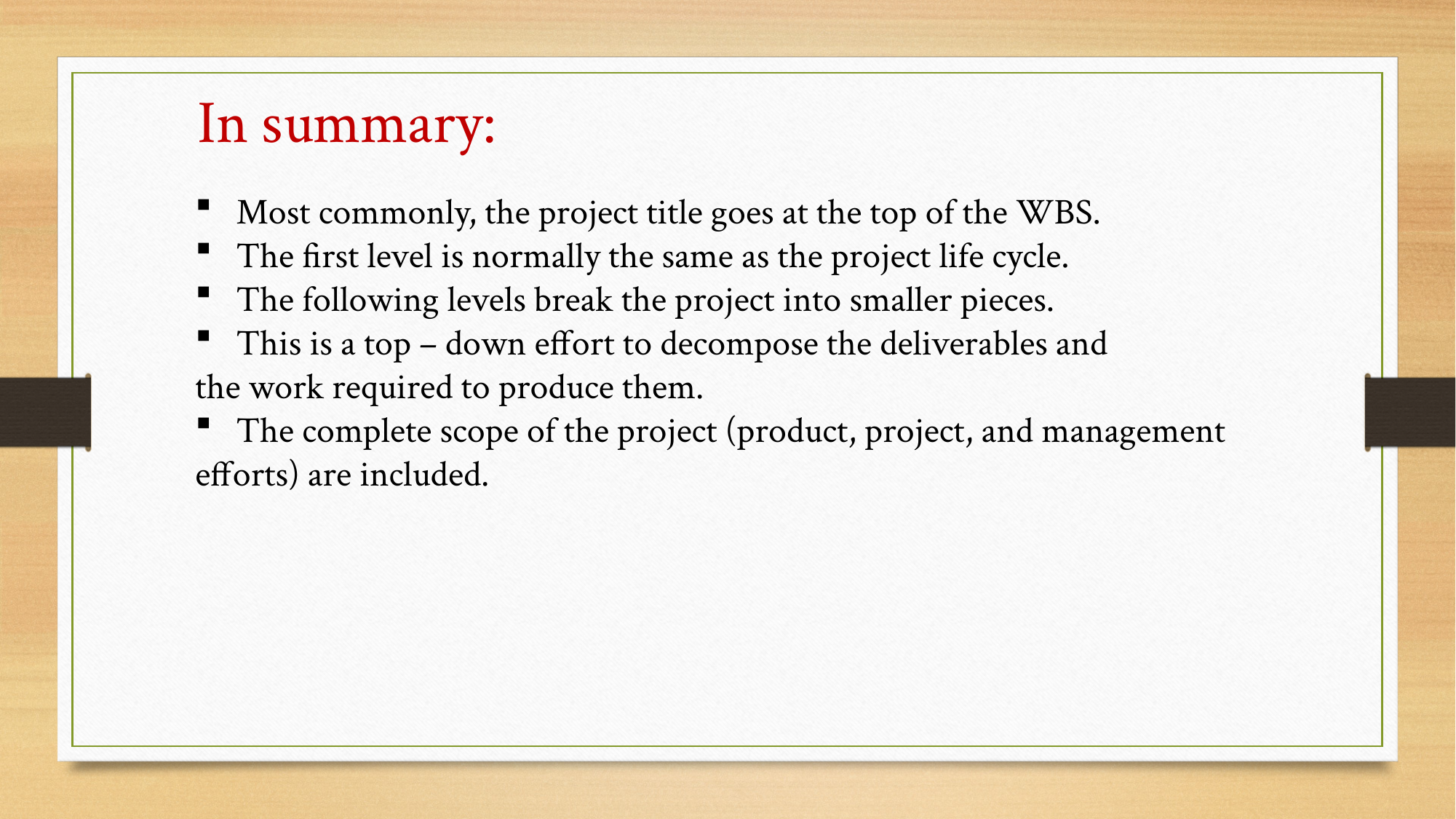

In summary:

Most commonly, the project title goes at the top of the WBS.
The first level is normally the same as the project life cycle.
The following levels break the project into smaller pieces.
This is a top – down effort to decompose the deliverables and
the work required to produce them.
The complete scope of the project (product, project, and management
efforts) are included.